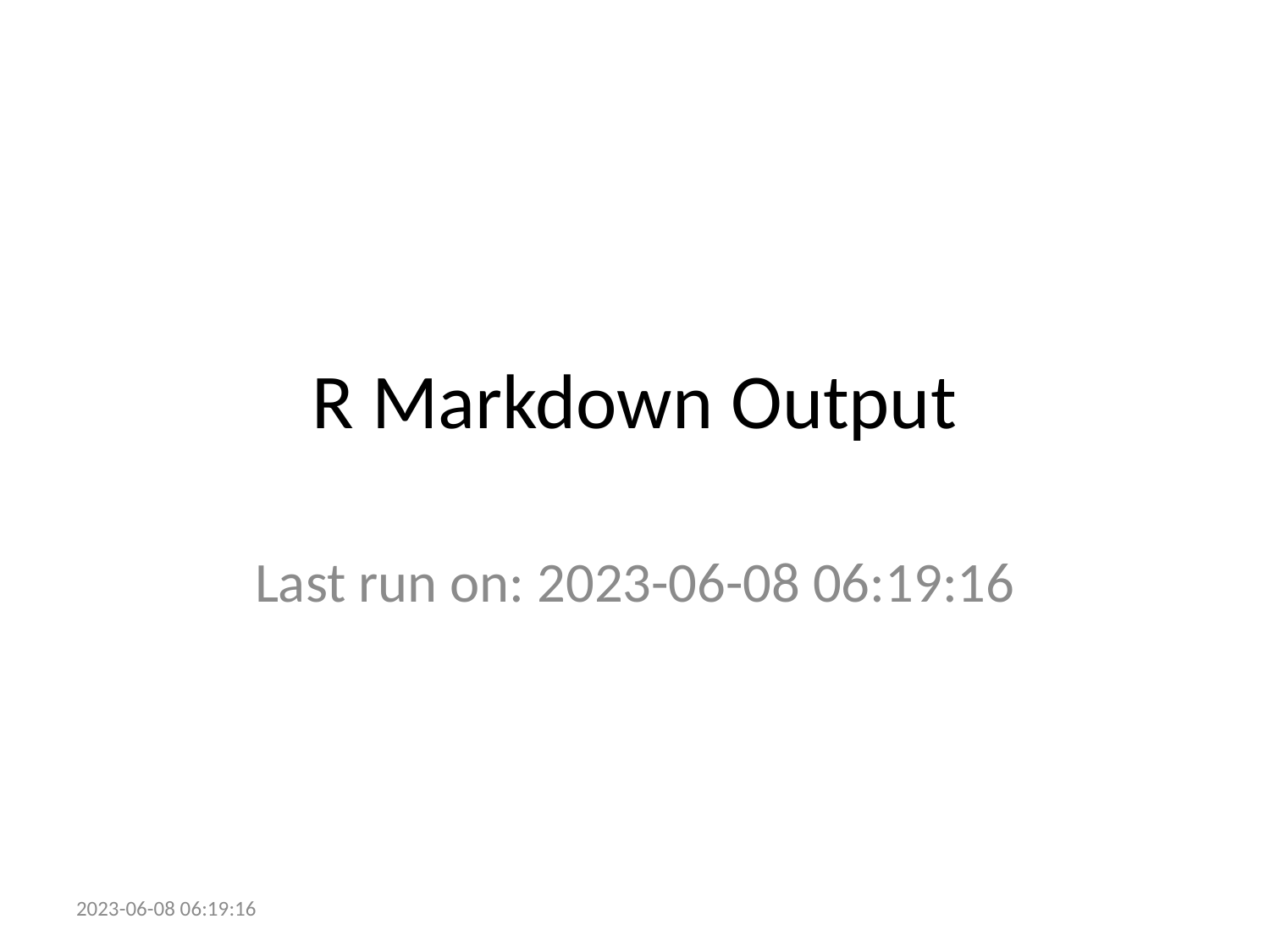

# R Markdown Output
Last run on: 2023-06-08 06:19:16
2023-06-08 06:19:16